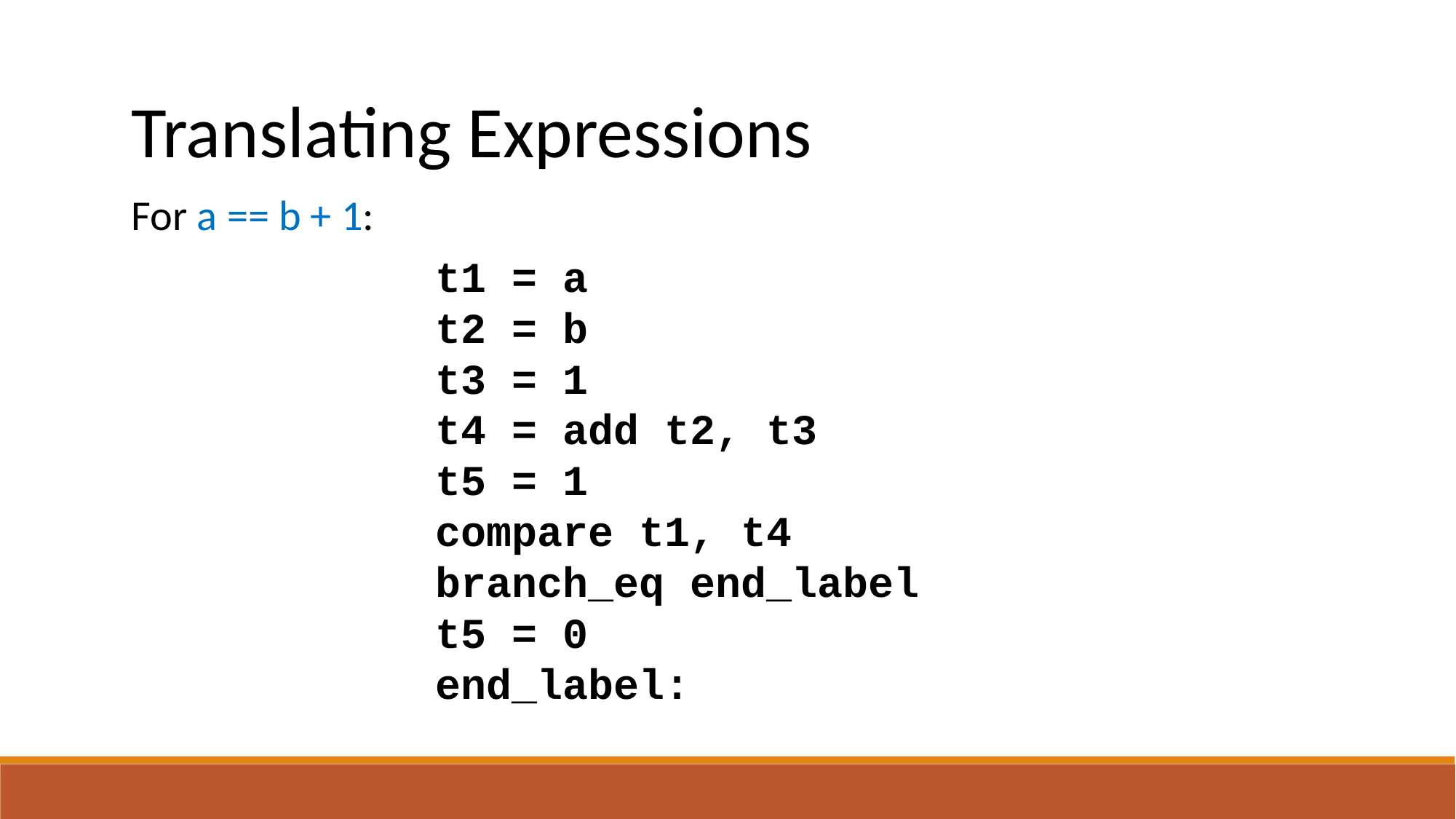

Translating Expressions
For a == b + 1:

t1 = a
t2 = b
t3 = 1
t4 = add t2, t3
t5 = 1
compare t1, t4
branch_eq end_label
t5 = 0
end_label: